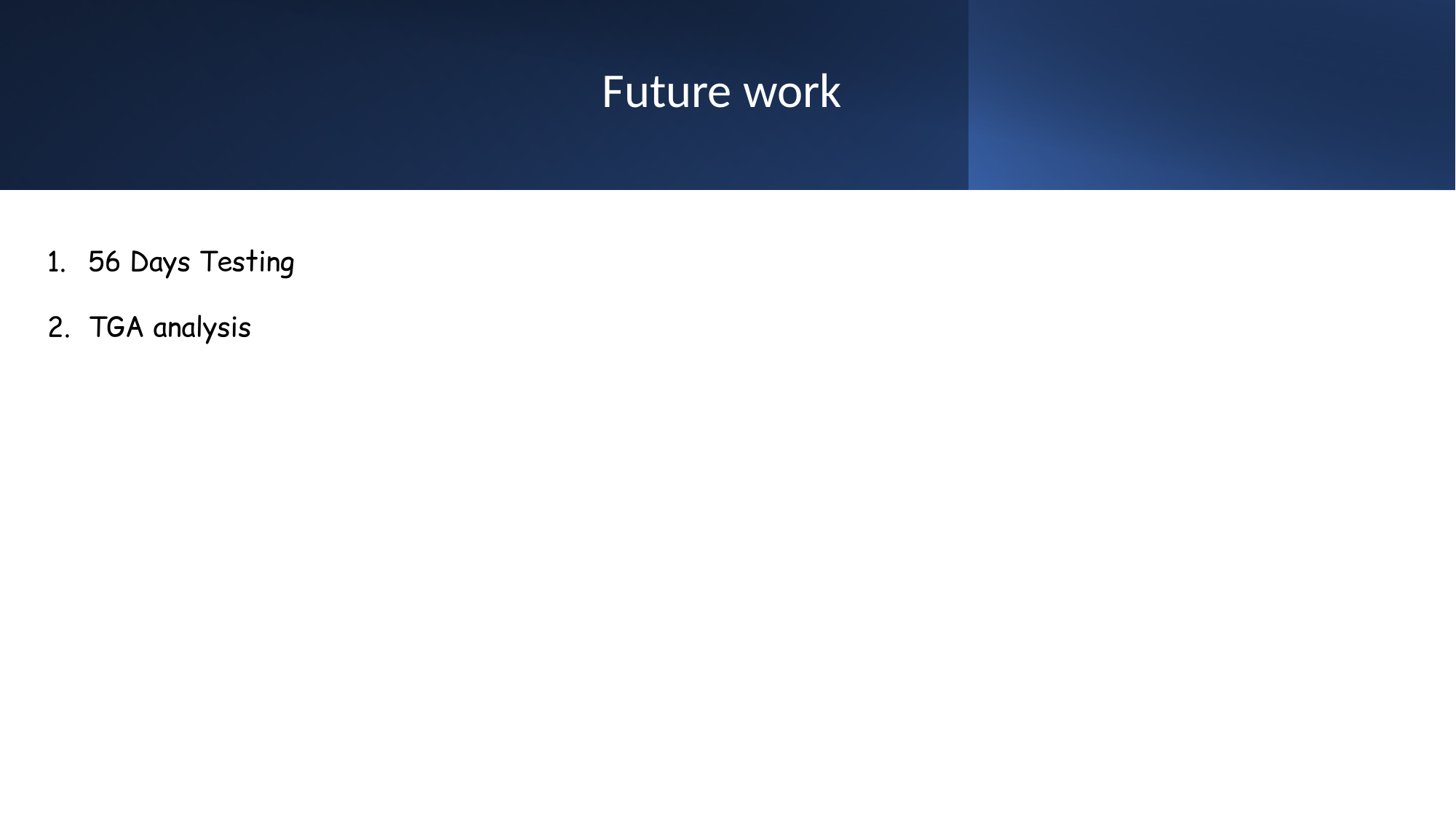

#
Future work
56 Days Testing
TGA analysis

19